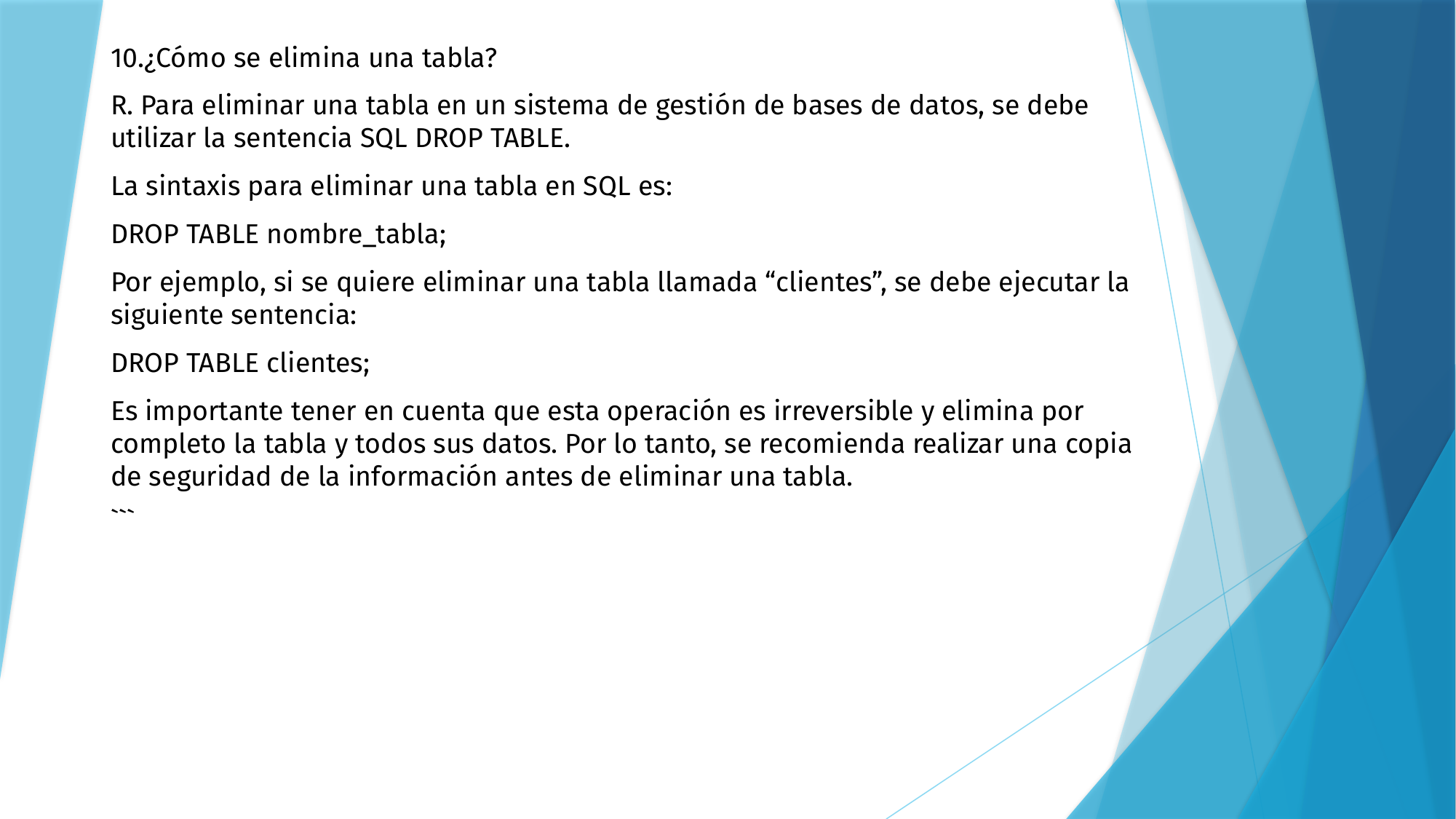

10.¿Cómo se elimina una tabla?
R. Para eliminar una tabla en un sistema de gestión de bases de datos, se debe utilizar la sentencia SQL DROP TABLE.
La sintaxis para eliminar una tabla en SQL es:
DROP TABLE nombre_tabla;
Por ejemplo, si se quiere eliminar una tabla llamada “clientes”, se debe ejecutar la siguiente sentencia:
DROP TABLE clientes;
Es importante tener en cuenta que esta operación es irreversible y elimina por completo la tabla y todos sus datos. Por lo tanto, se recomienda realizar una copia de seguridad de la información antes de eliminar una tabla.
```